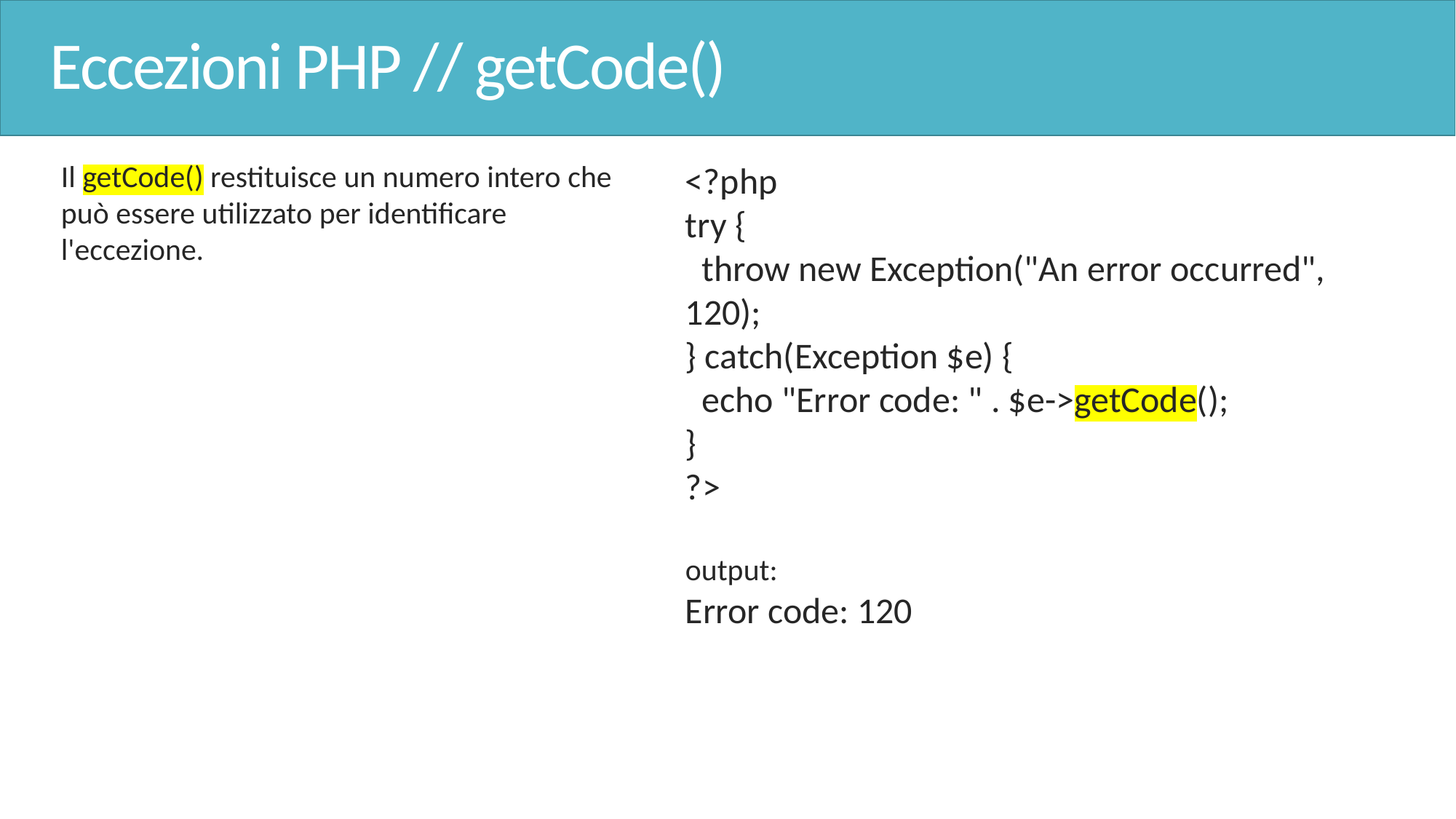

# Eccezioni PHP // getCode()
Il getCode() restituisce un numero intero che può essere utilizzato per identificare l'eccezione.

<?php
try {
  throw new Exception("An error occurred", 120);
} catch(Exception $e) {
  echo "Error code: " . $e->getCode();
}
?>

output:
Error code: 120